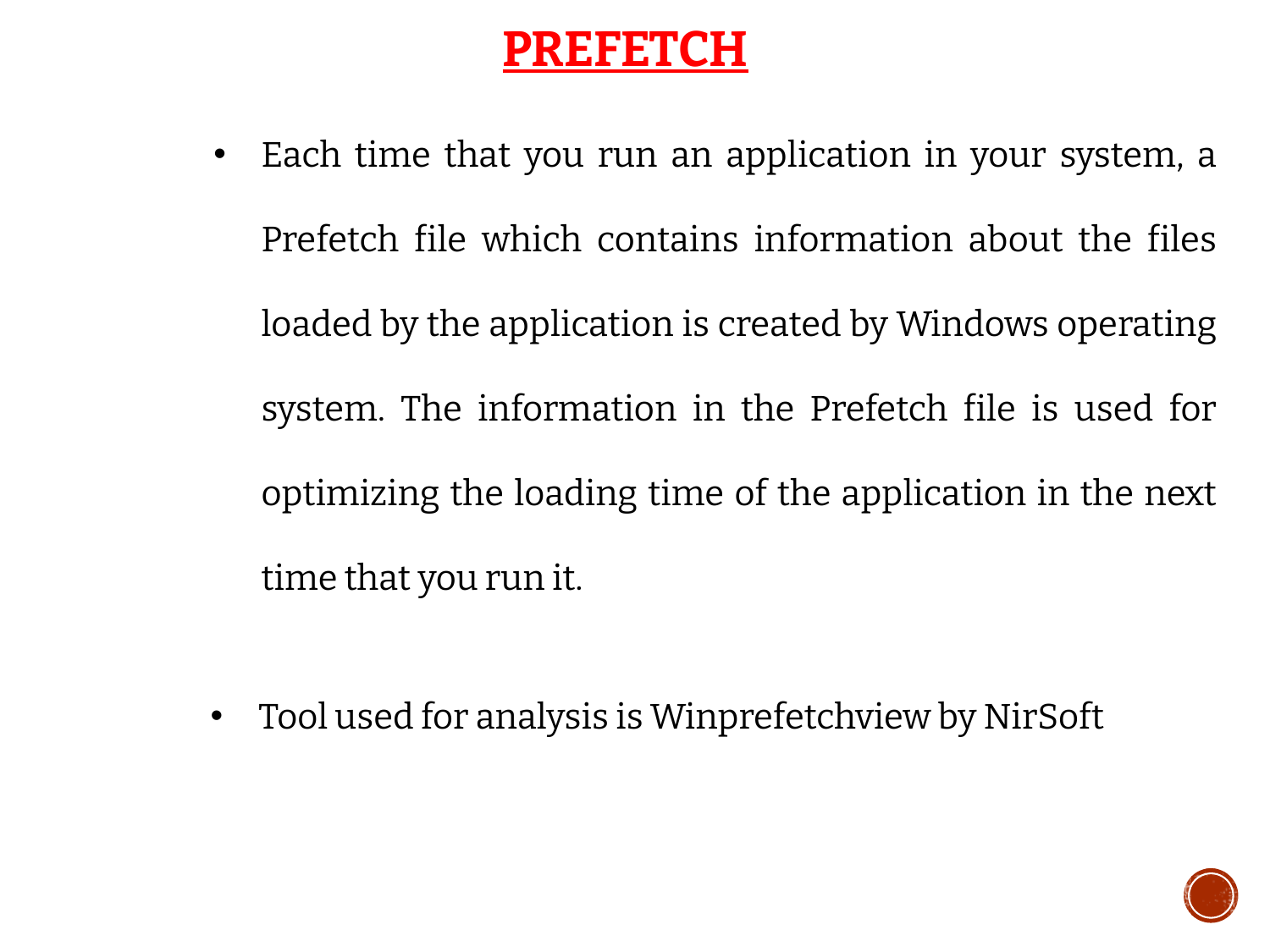

PREFETCH
Each time that you run an application in your system, a Prefetch file which contains information about the files loaded by the application is created by Windows operating system. The information in the Prefetch file is used for optimizing the loading time of the application in the next time that you run it.
Tool used for analysis is Winprefetchview by NirSoft